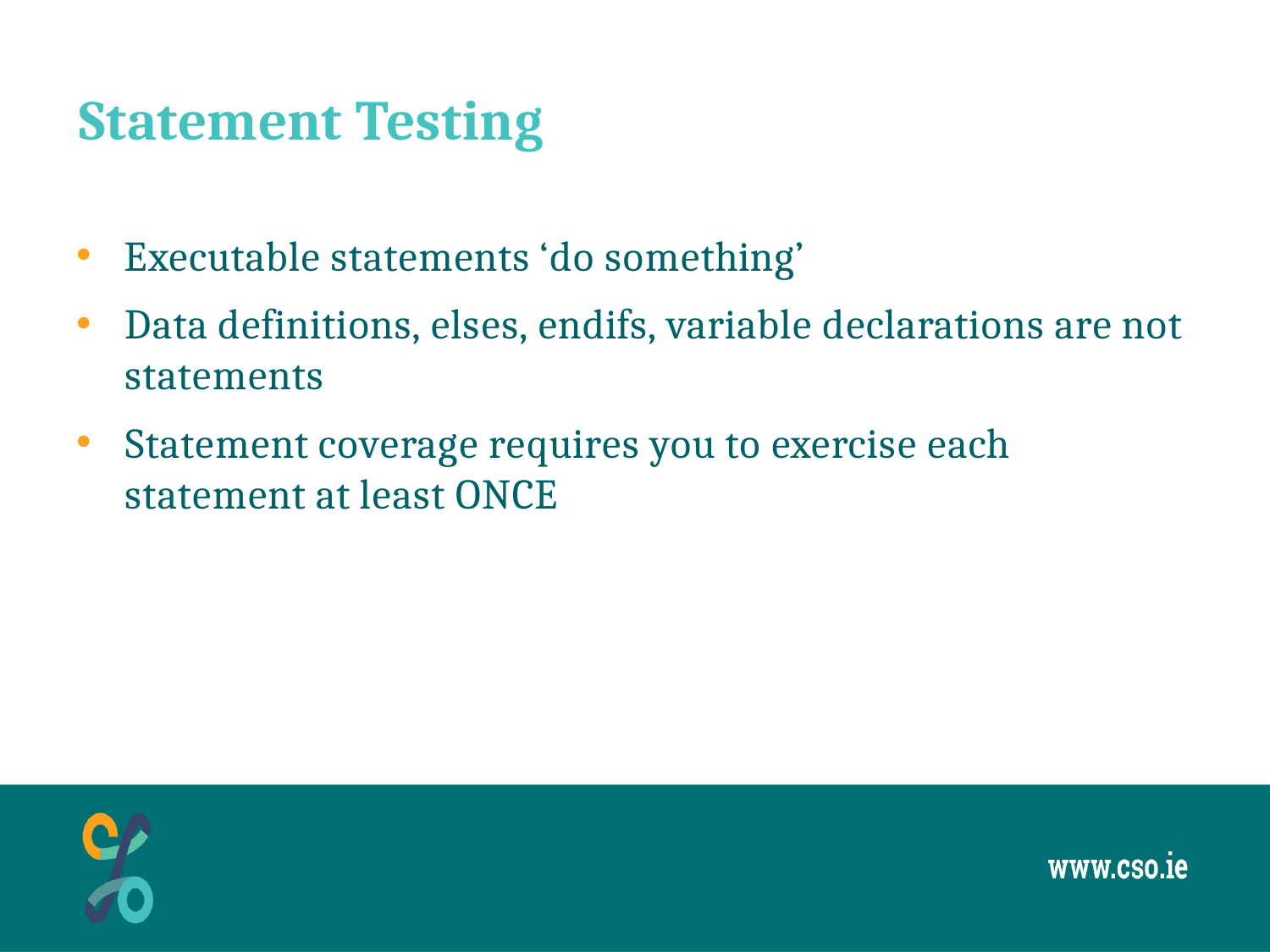

# Statement Testing
Executable statements ‘do something’
Data definitions, elses, endifs, variable declarations are not statements
Statement coverage requires you to exercise each statement at least ONCE